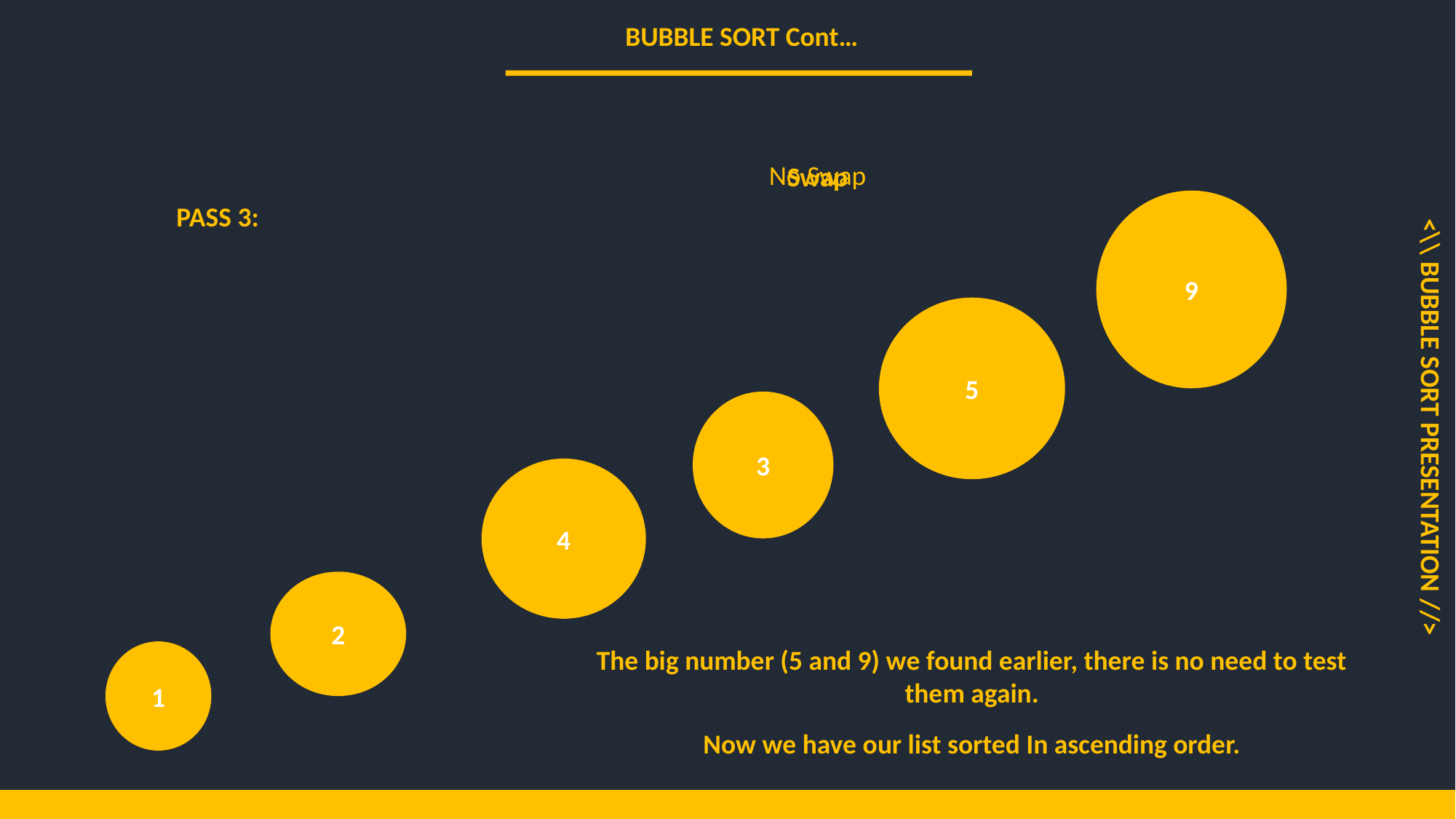

BUBBLE SORT Cont…

Swap
No Swap
PASS 3:
9
5
3
<\\ BUBBLE SORT PRESENTATION //>
4
2
1
The big number (5 and 9) we found earlier, there is no need to test them again.
Now we have our list sorted In ascending order.